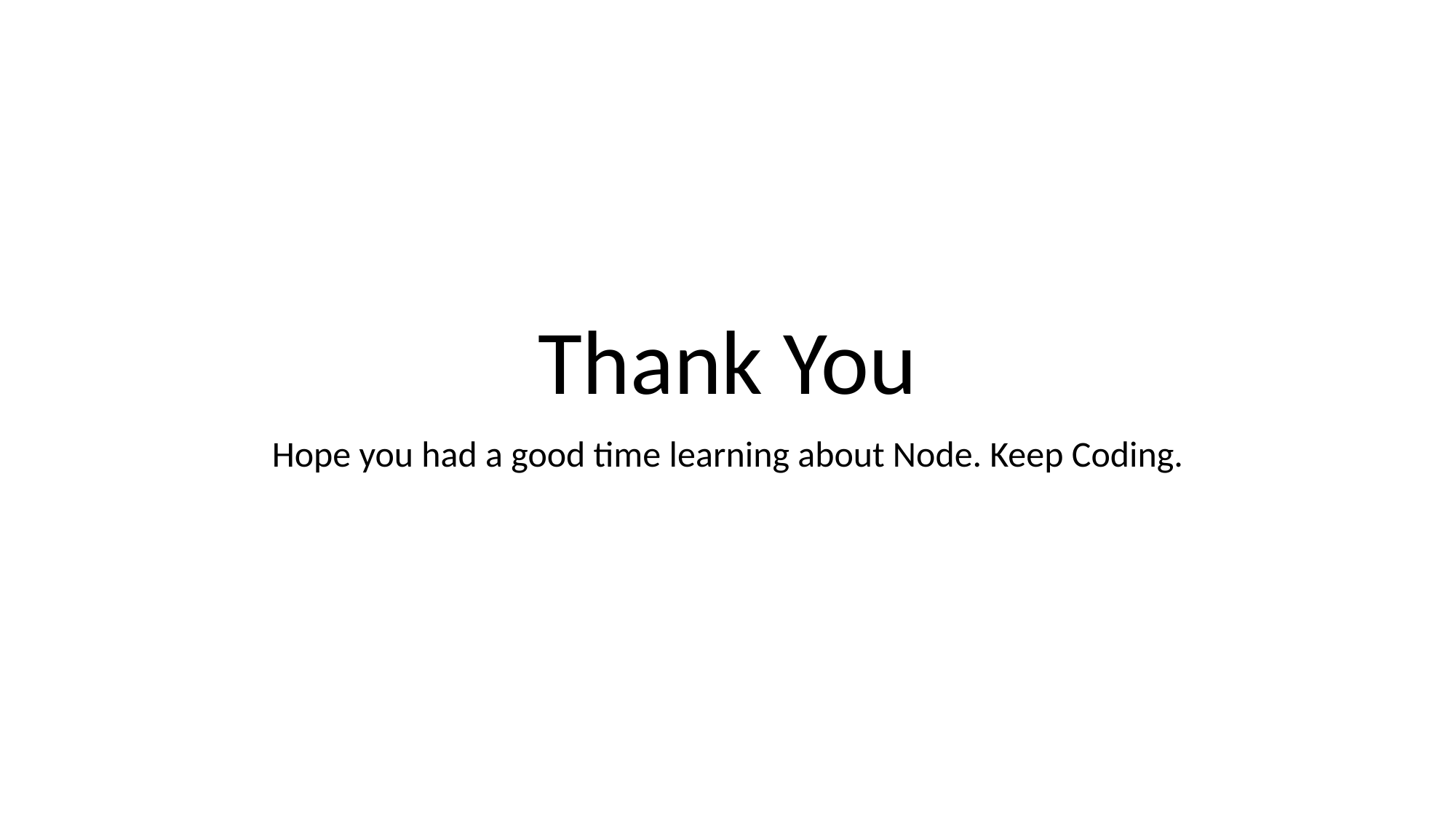

# Thank You
Hope you had a good time learning about Node. Keep Coding.